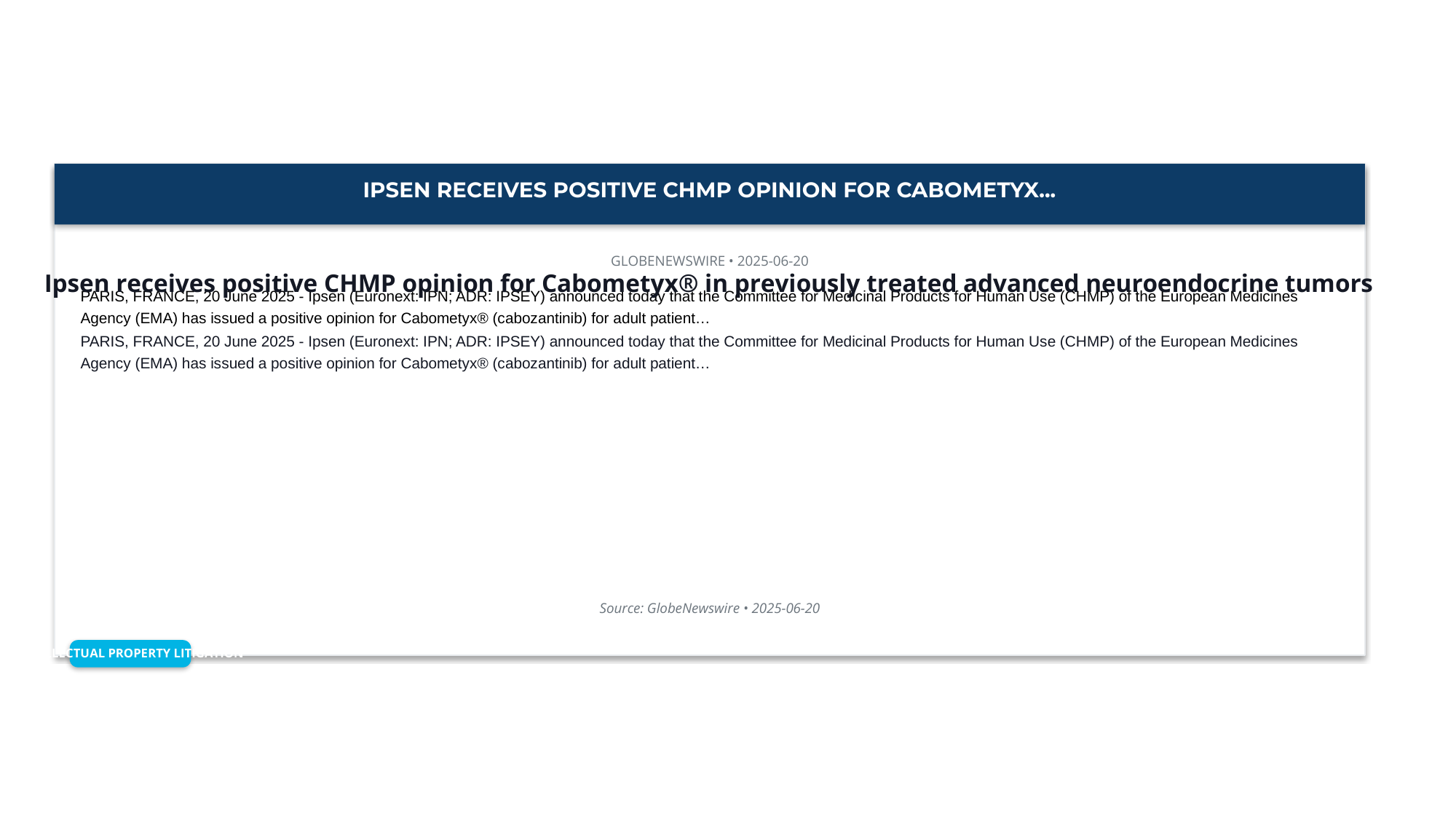

#

IPSEN RECEIVES POSITIVE CHMP OPINION FOR CABOMETYX...

GLOBENEWSWIRE • 2025-06-20
Ipsen receives positive CHMP opinion for Cabometyx® in previously treated advanced neuroendocrine tumors
PARIS, FRANCE, 20 June 2025 - Ipsen (Euronext: IPN; ADR: IPSEY) announced today that the Committee for Medicinal Products for Human Use (CHMP) of the European Medicines Agency (EMA) has issued a positive opinion for Cabometyx® (cabozantinib) for adult patient…
PARIS, FRANCE, 20 June 2025 - Ipsen (Euronext: IPN; ADR: IPSEY) announced today that the Committee for Medicinal Products for Human Use (CHMP) of the European Medicines Agency (EMA) has issued a positive opinion for Cabometyx® (cabozantinib) for adult patient…
Source: GlobeNewswire • 2025-06-20

INTELLECTUAL PROPERTY LITIGATION